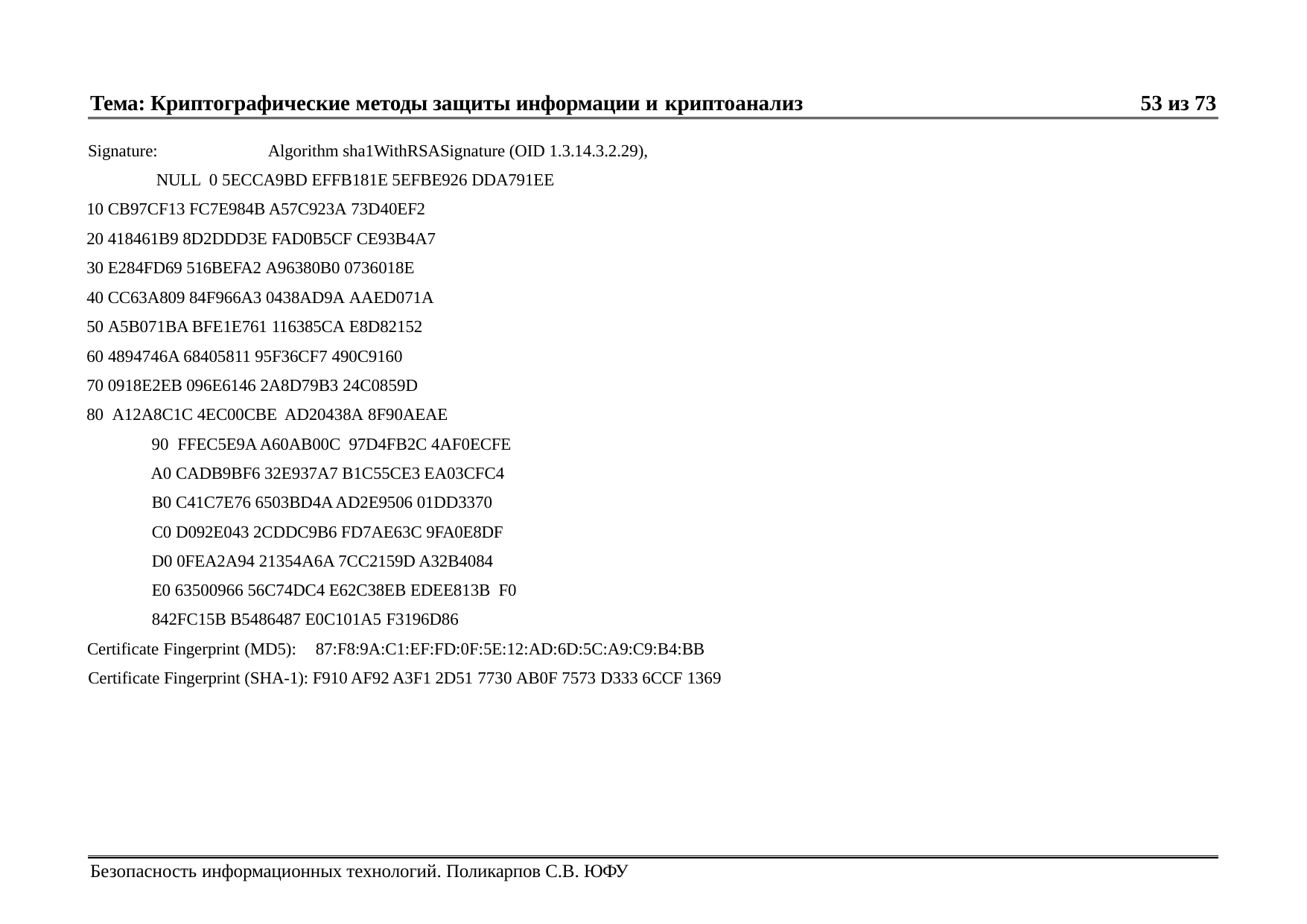

Тема: Криптографические методы защиты информации и криптоанализ
Signature:	Algorithm sha1WithRSASignature (OID 1.3.14.3.2.29), NULL  0 5ECCA9BD EFFB181E 5EFBE926 DDA791EE
10 CB97CF13 FC7E984B A57C923A 73D40EF2
20 418461B9 8D2DDD3E FAD0B5CF CE93B4A7
30 E284FD69 516BEFA2 A96380B0 0736018E
40 CC63A809 84F966A3 0438AD9A AAED071A
50 A5B071BA BFE1E761 116385CA E8D82152
60 4894746A 68405811 95F36CF7 490C9160
70 0918E2EB 096E6146 2A8D79B3 24C0859D
80  A12A8C1C 4EC00CBE  AD20438A 8F90AEAE
90  FFEC5E9A A60AB00C  97D4FB2C 4AF0ECFE
A0 CADB9BF6 32E937A7 B1C55CE3 EA03CFC4  B0 C41C7E76 6503BD4A AD2E9506 01DD3370  C0 D092E043 2CDDC9B6 FD7AE63C 9FA0E8DF  D0 0FEA2A94 21354A6A 7CC2159D A32B4084  E0 63500966 56C74DC4 E62C38EB EDEE813B  F0 842FC15B B5486487 E0C101A5 F3196D86
Certificate Fingerprint (MD5):	87:F8:9A:C1:EF:FD:0F:5E:12:AD:6D:5C:A9:C9:B4:BB  Certificate Fingerprint (SHA-1): F910 AF92 A3F1 2D51 7730 AB0F 7573 D333 6CCF 1369
53 из 73

Безопасность информационных технологий. Поликарпов С.В. ЮФУ